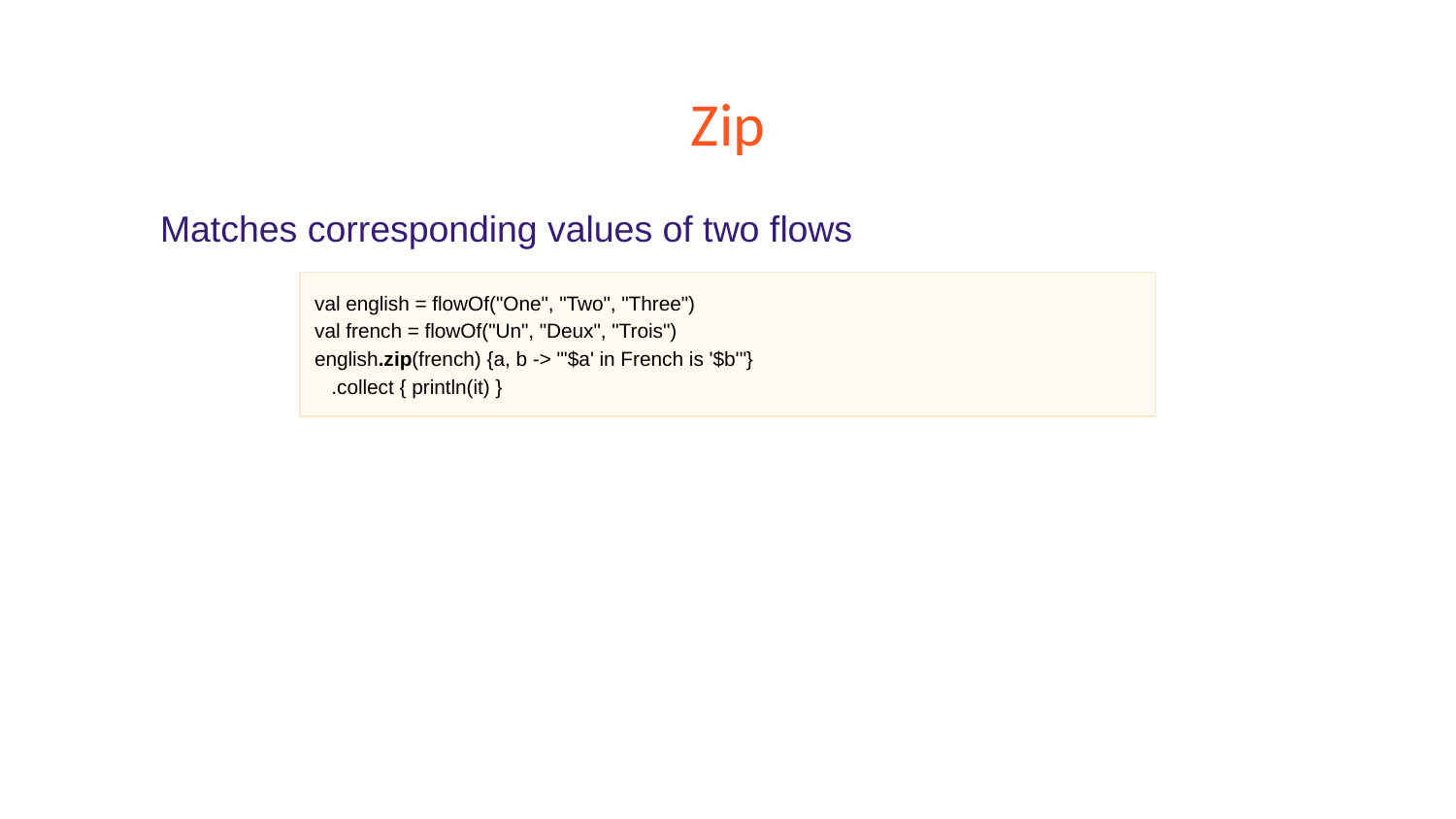

# Zip
Matches corresponding values of two flows
val english = flowOf("One", "Two", "Three")
val french = flowOf("Un", "Deux", "Trois")
english.zip(french) {a, b -> "'$a' in French is '$b'"}
   .collect { println(it) }